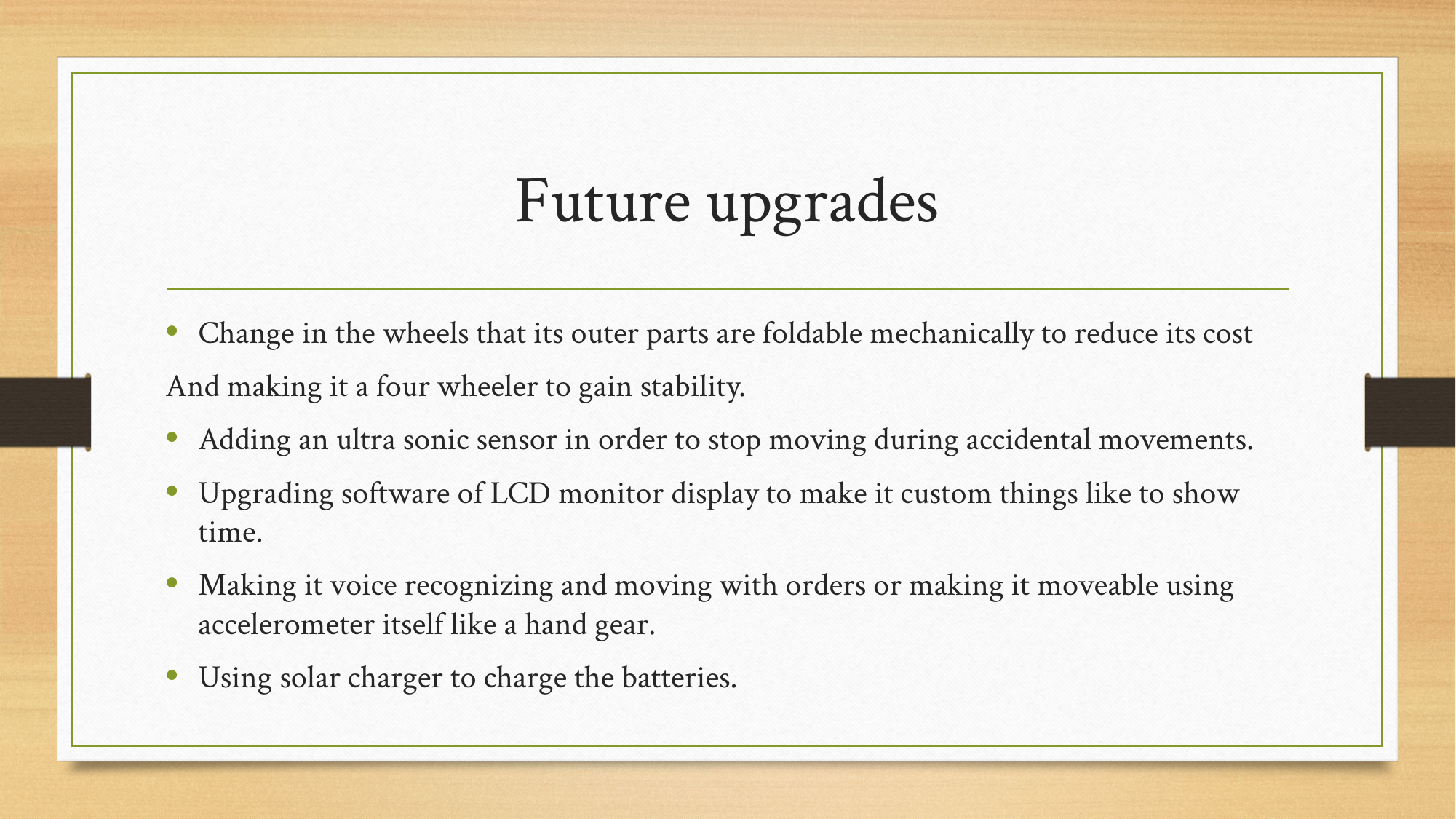

# Future upgrades
Change in the wheels that its outer parts are foldable mechanically to reduce its cost
And making it a four wheeler to gain stability.
Adding an ultra sonic sensor in order to stop moving during accidental movements.
Upgrading software of LCD monitor display to make it custom things like to show time.
Making it voice recognizing and moving with orders or making it moveable using accelerometer itself like a hand gear.
Using solar charger to charge the batteries.